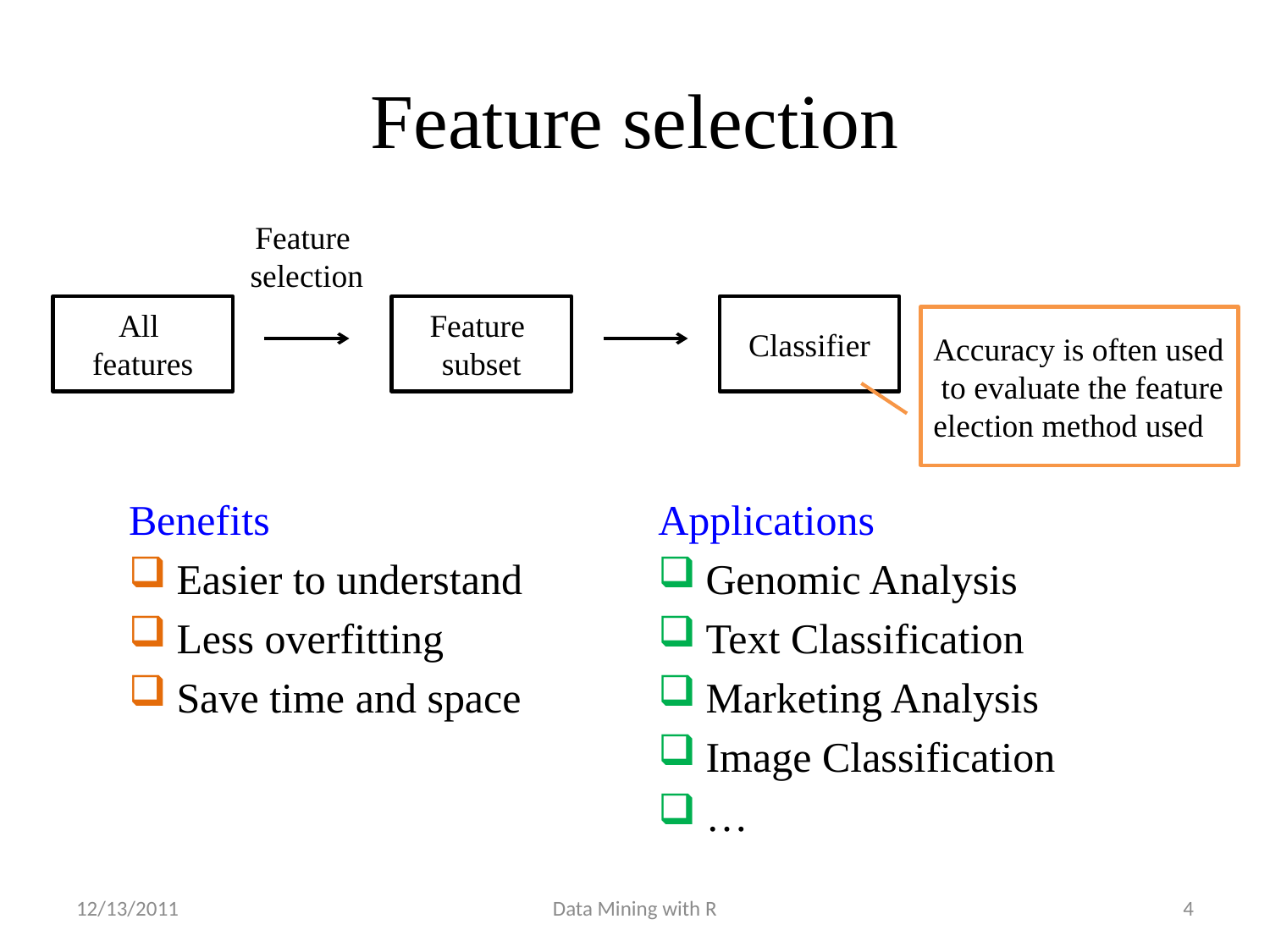

# Feature selection
Feature
selection
All
features
Feature
subset
Classifier
Accuracy is often used  to evaluate the feature election method used
Benefits
Easier to understand
Less overfitting
Save time and space
Applications
Genomic Analysis
Text Classification
Marketing Analysis
Image Classification
…
12/13/2011
Data Mining with R
4